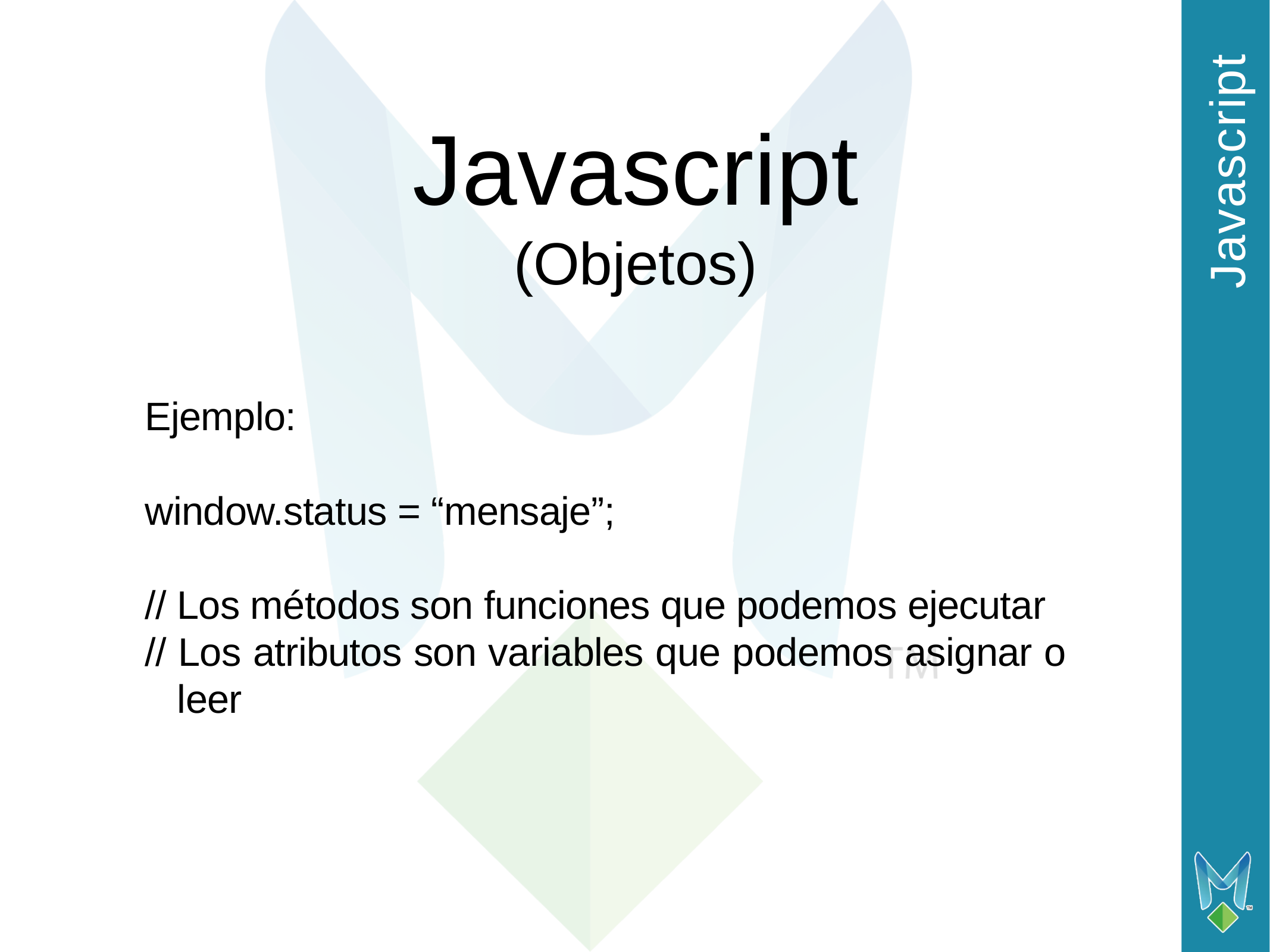

Javascript
# Javascript (Objetos)
Ejemplo:

window.status = “mensaje”;

// Los métodos son funciones que podemos ejecutar
// Los atributos son variables que podemos asignar o
   leer